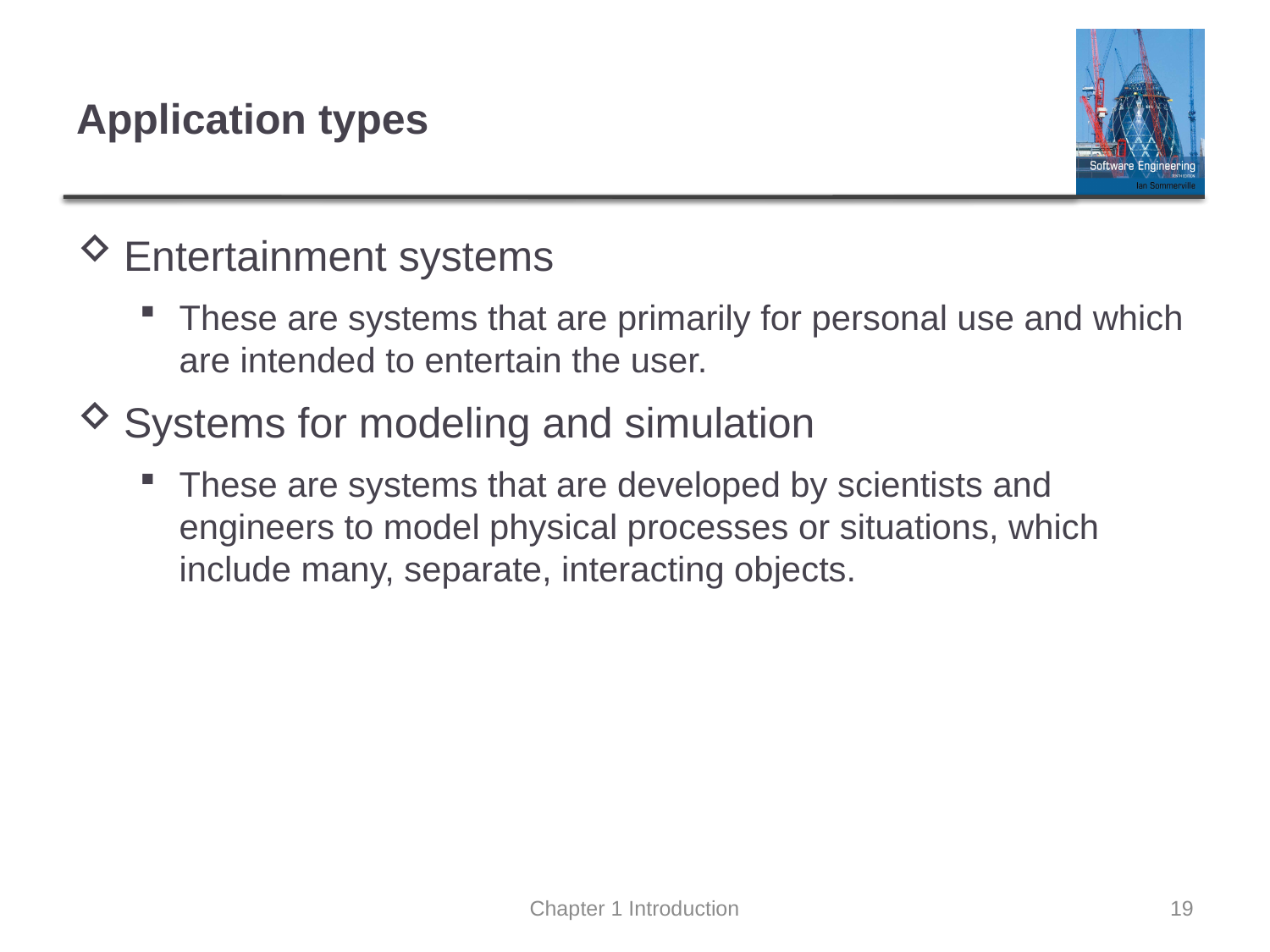

# Application types
Entertainment systems
These are systems that are primarily for personal use and which are intended to entertain the user.
Systems for modeling and simulation
These are systems that are developed by scientists and engineers to model physical processes or situations, which include many, separate, interacting objects.
Chapter 1 Introduction
19